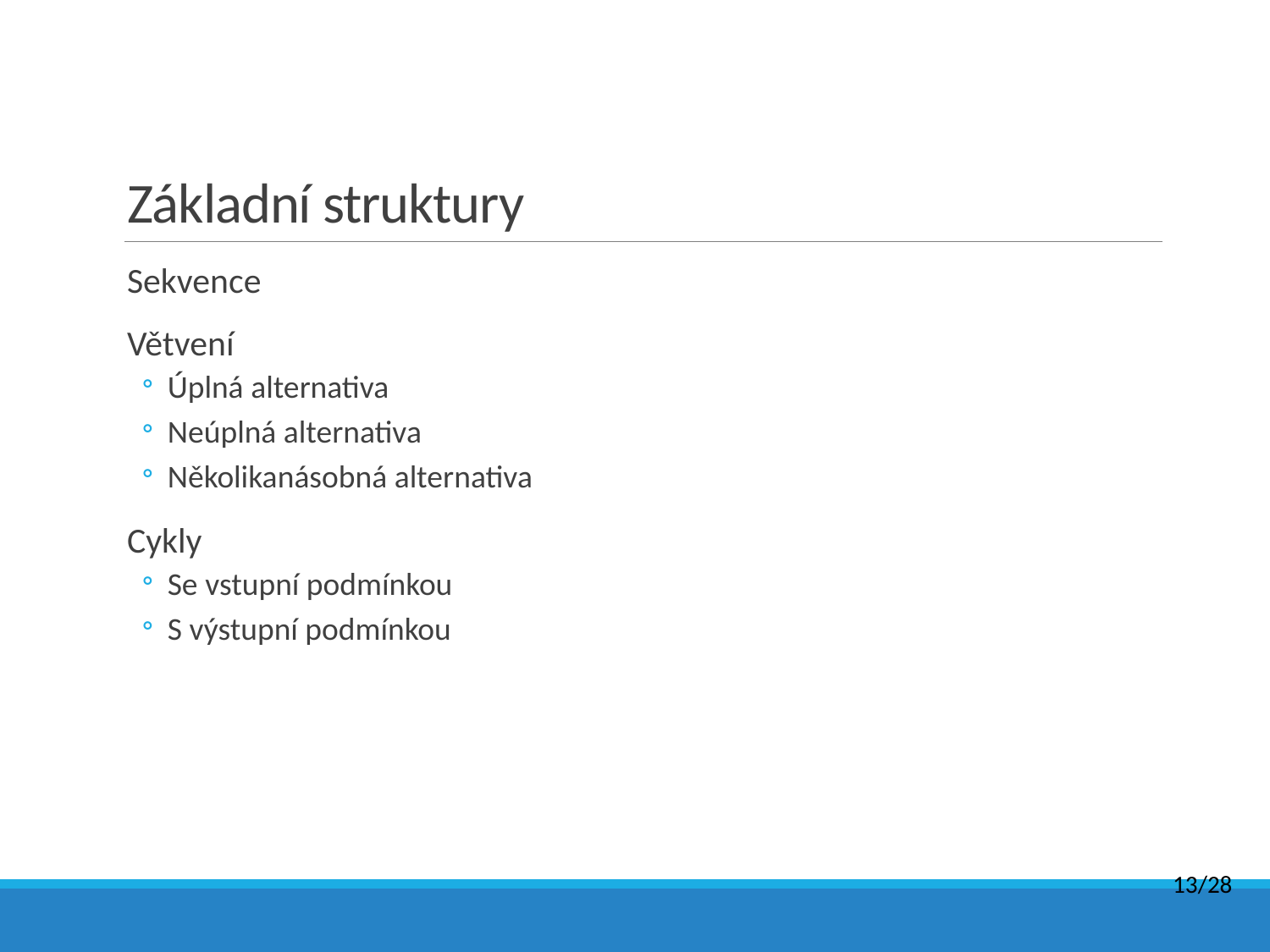

# Základní struktury
Sekvence
Větvení
Úplná alternativa
Neúplná alternativa
Několikanásobná alternativa
Cykly
Se vstupní podmínkou
S výstupní podmínkou

13/28